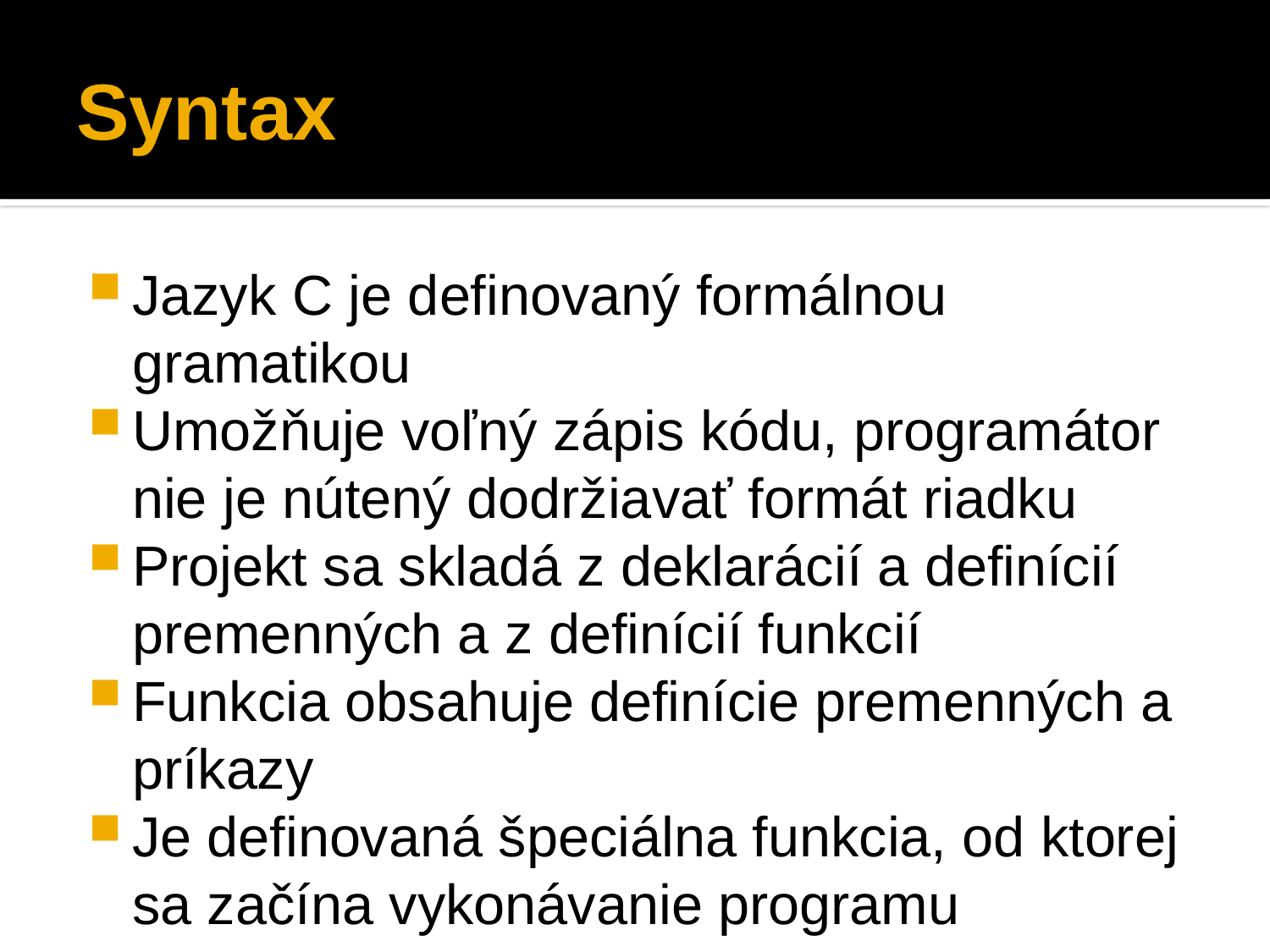

# Syntax
Jazyk C je definovaný formálnou gramatikou
Umožňuje voľný zápis kódu, programátor nie je nútený dodržiavať formát riadku
Projekt sa skladá z deklarácií a definícií premenných a z definícií funkcií
Funkcia obsahuje definície premenných a príkazy
Je definovaná špeciálna funkcia, od ktorej sa začína vykonávanie programu